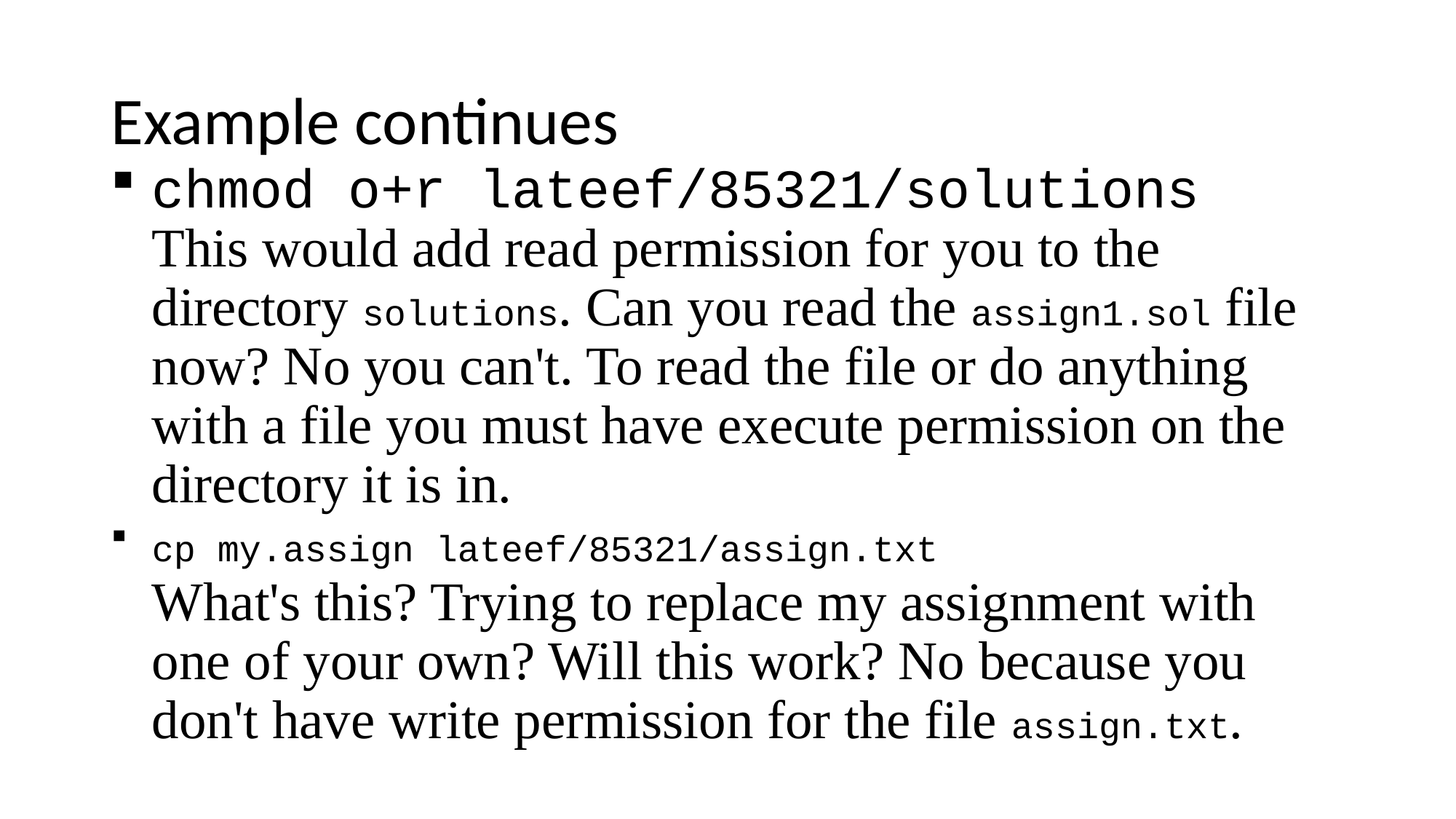

# Example continues
chmod o+r lateef/85321/solutions
This would add read permission for you to the directory solutions. Can you read the assign1.sol file now? No you can't. To read the file or do anything with a file you must have execute permission on the directory it is in.
cp my.assign lateef/85321/assign.txt
What's this? Trying to replace my assignment with one of your own? Will this work? No because you don't have write permission for the file assign.txt.